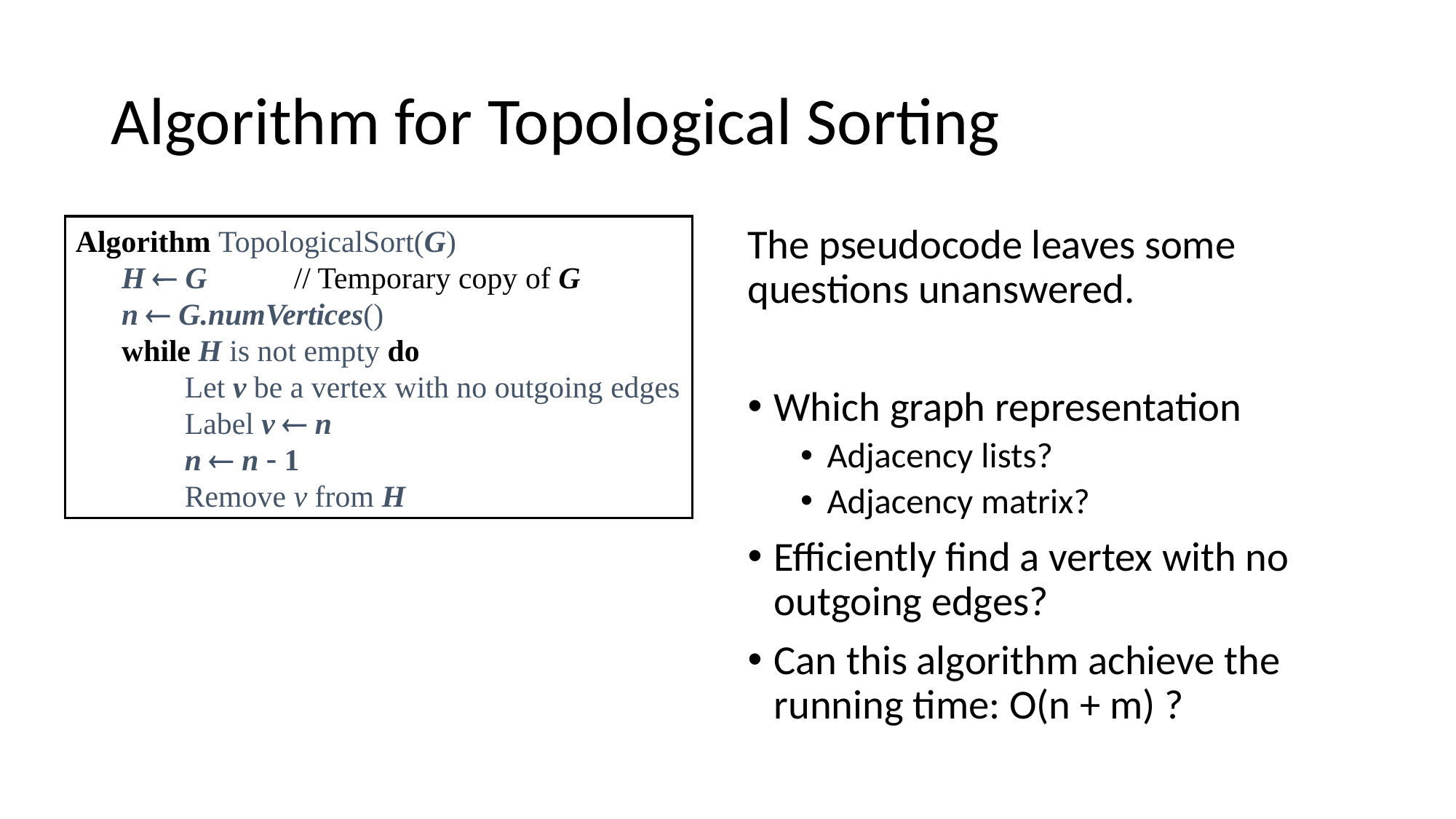

# Algorithm for Topological Sorting
Algorithm TopologicalSort(G)
      H ← G	// Temporary copy of G
      n ← G.numVertices()
      while H is not empty do
	Let v be a vertex with no outgoing edges
	Label v ← n
	n ← n − 1
	Remove v from H

The pseudocode leaves some questions unanswered.

Which graph representation
Adjacency lists?
Adjacency matrix?
Efficiently find a vertex with no outgoing edges?
Can this algorithm achieve the running time: O(n + m) ?